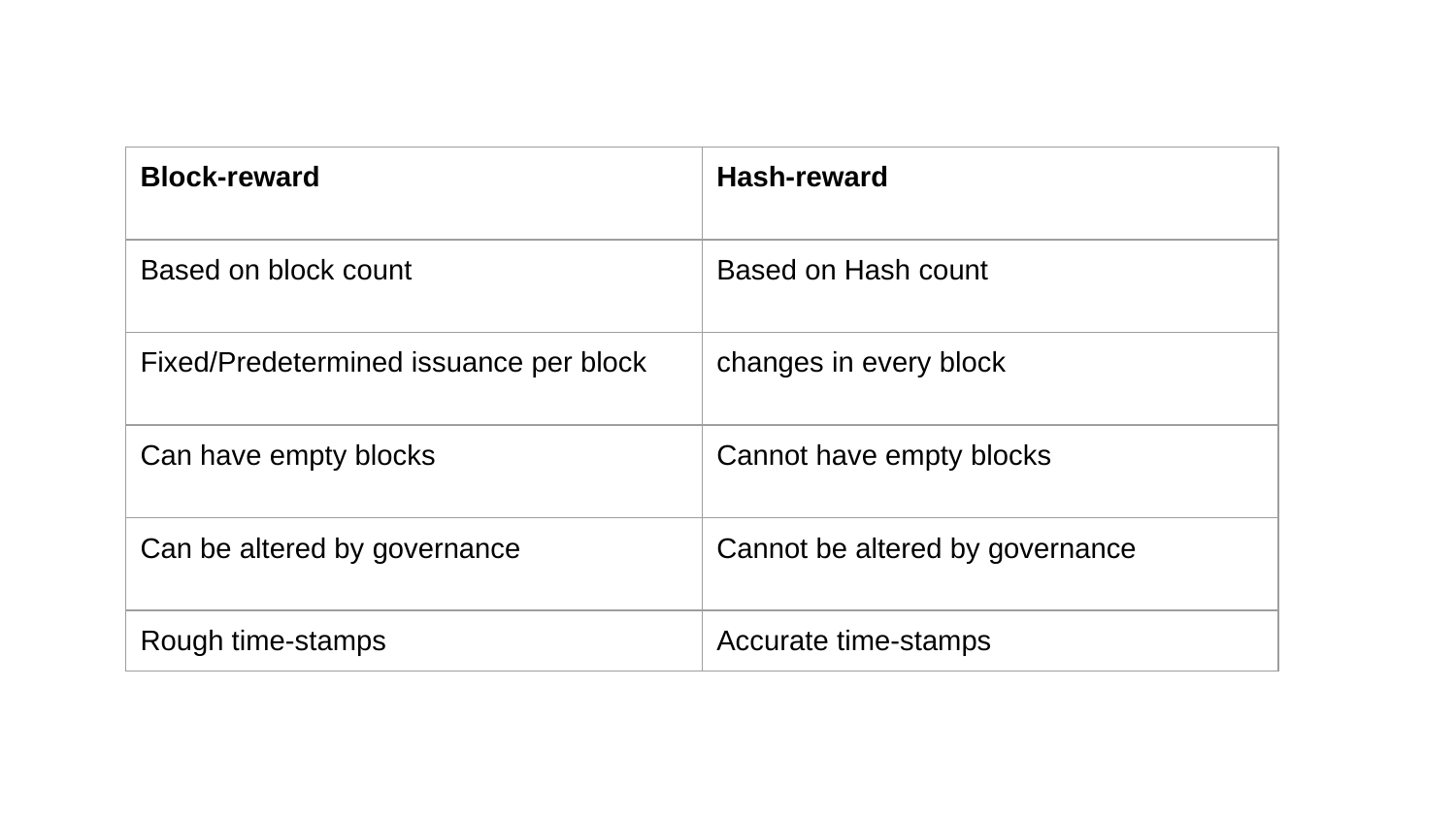

| Block-reward | Hash-reward |
| --- | --- |
| Based on block count | Based on Hash count |
| Fixed/Predetermined issuance per block | changes in every block |
| Can have empty blocks | Cannot have empty blocks |
| Can be altered by governance | Cannot be altered by governance |
| Rough time-stamps | Accurate time-stamps |